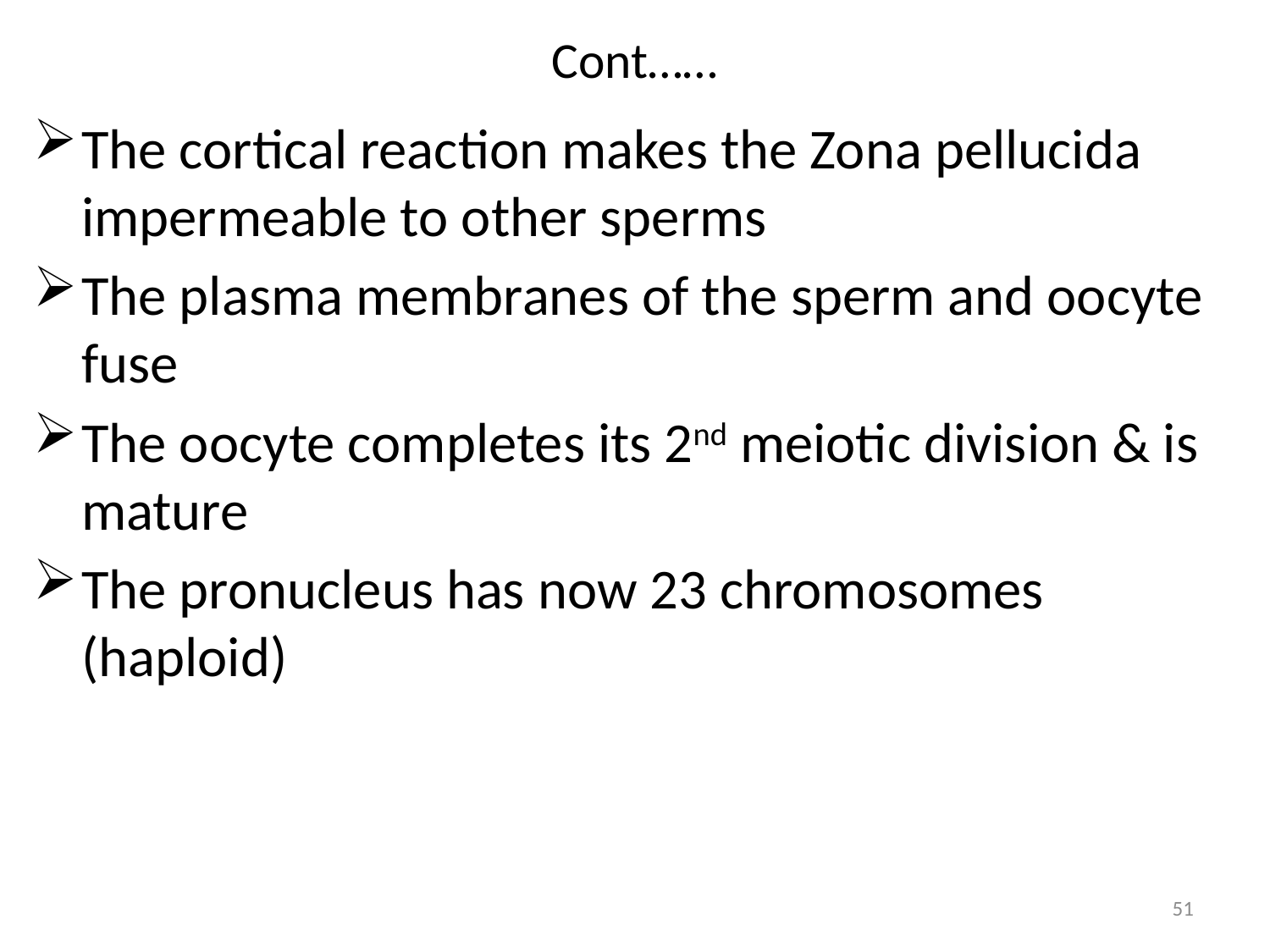

# Cont……
The cortical reaction makes the Zona pellucida impermeable to other sperms
The plasma membranes of the sperm and oocyte fuse
The oocyte completes its 2nd meiotic division & is mature
The pronucleus has now 23 chromosomes (haploid)

51